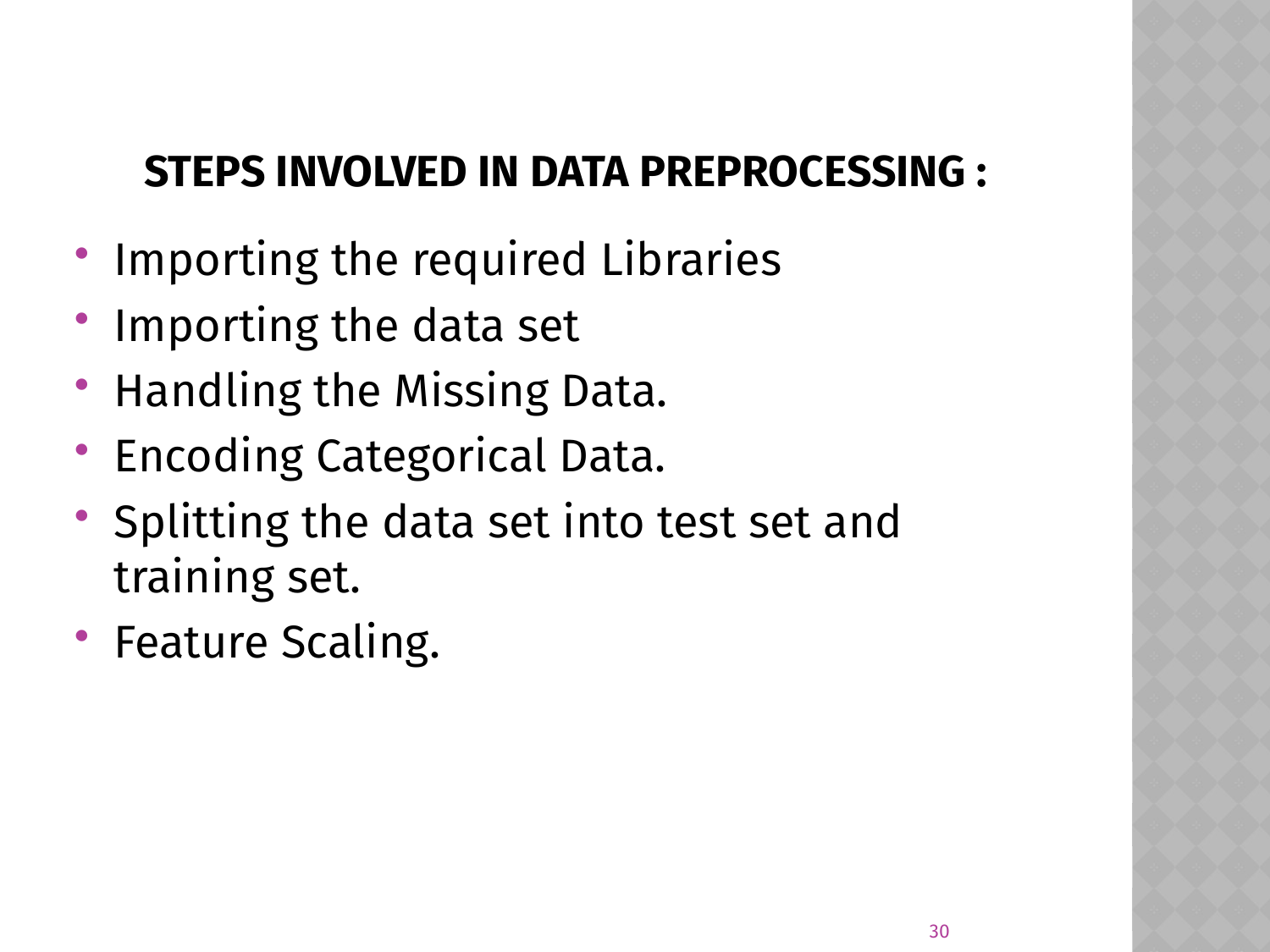

# Steps involved in data preprocessing :
Importing the required Libraries
Importing the data set
Handling the Missing Data.
Encoding Categorical Data.
Splitting the data set into test set and training set.
Feature Scaling.

30